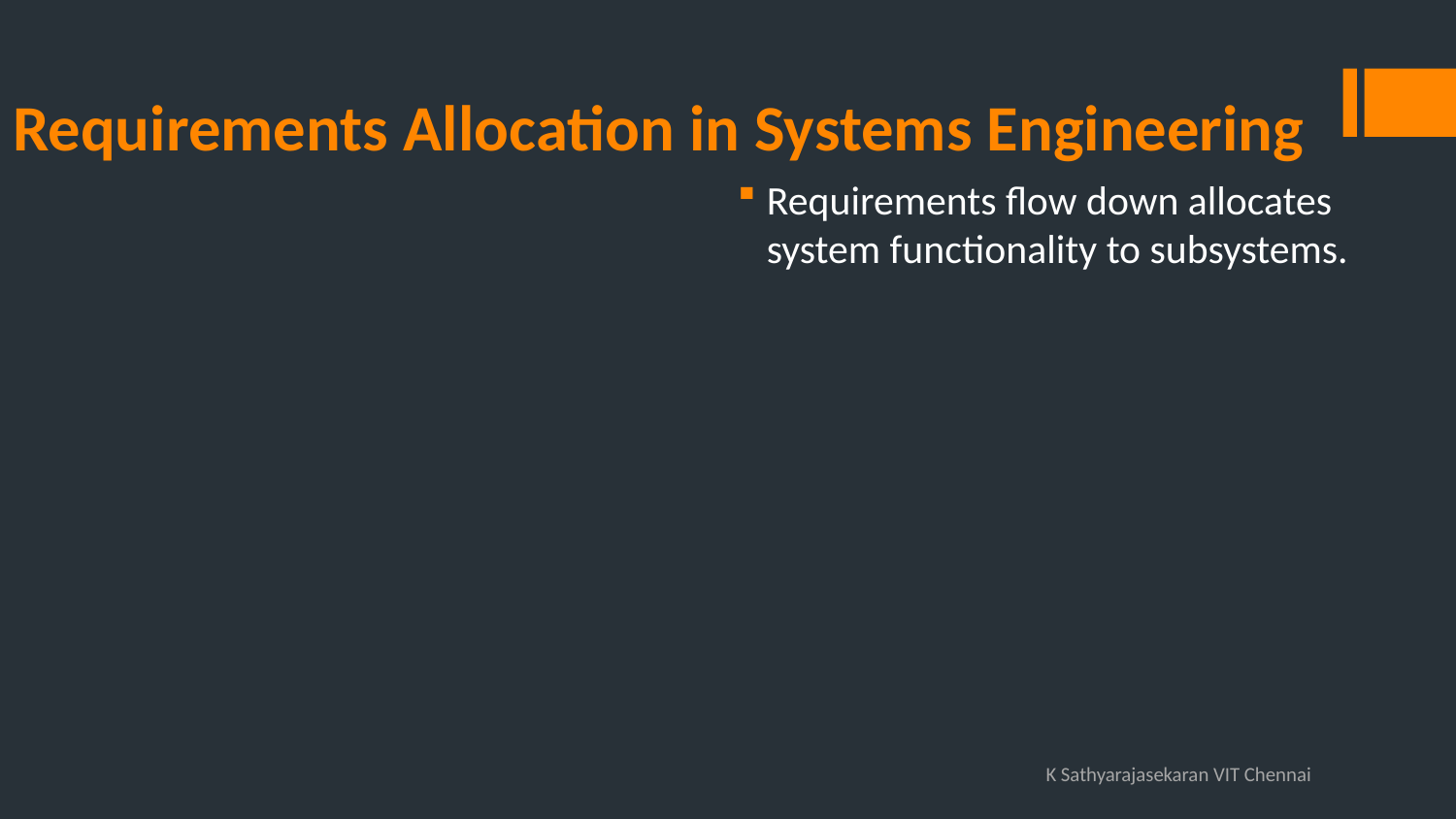

# Requirements Allocation in Systems Engineering
Requirements flow down allocates system functionality to subsystems.
K Sathyarajasekaran VIT Chennai